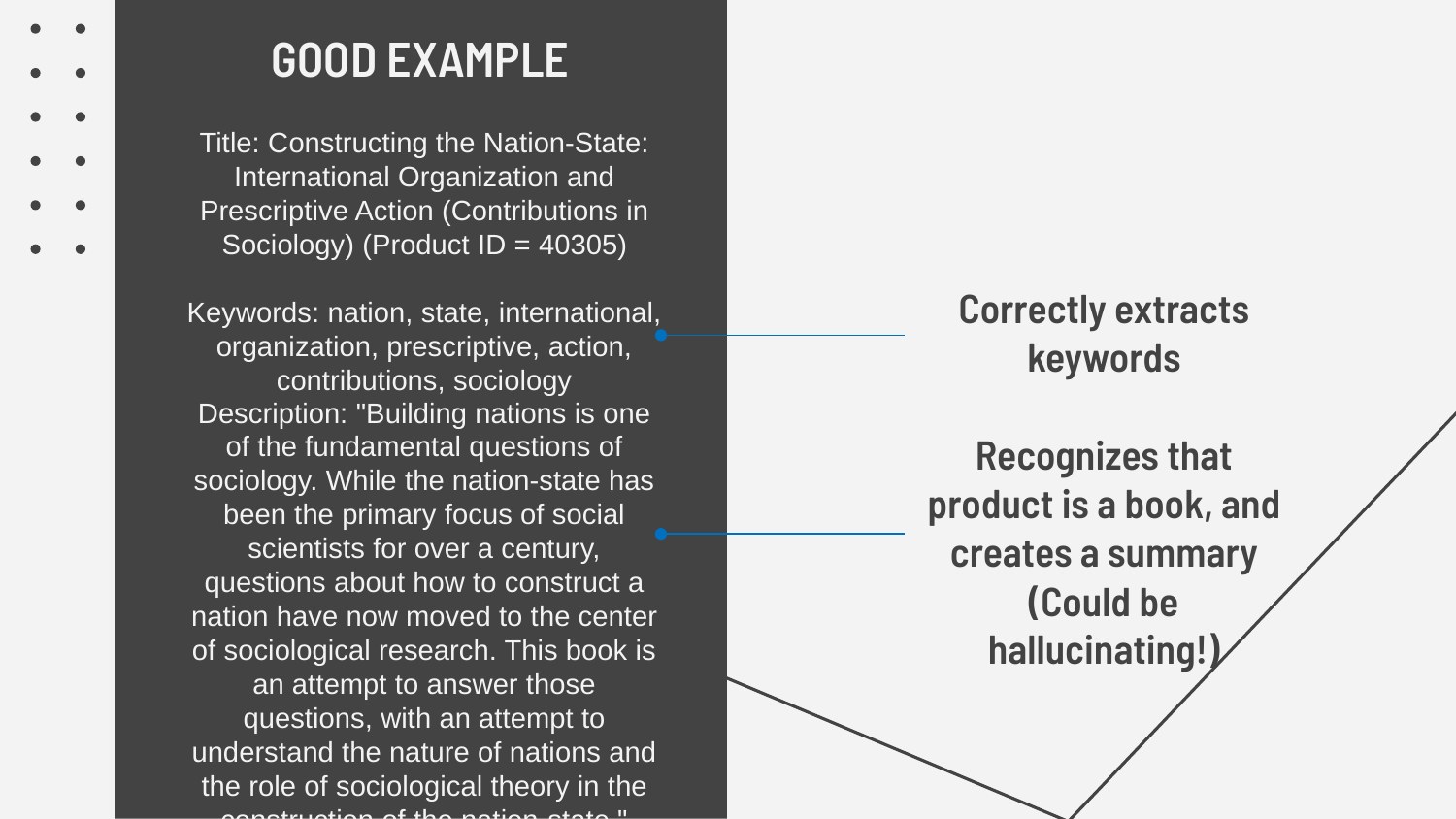

GOOD EXAMPLE
Title: Constructing the Nation-State: International Organization and Prescriptive Action (Contributions in Sociology) (Product ID = 40305)
Keywords: nation, state, international, organization, prescriptive, action, contributions, sociology
# Correctly extracts keywords
Description: "Building nations is one of the fundamental questions of sociology. While the nation-state has been the primary focus of social scientists for over a century, questions about how to construct a nation have now moved to the center of sociological research. This book is an attempt to answer those questions, with an attempt to understand the nature of nations and the role of sociological theory in the construction of the nation-state."
Recognizes that product is a book, and creates a summary
(Could be hallucinating!)